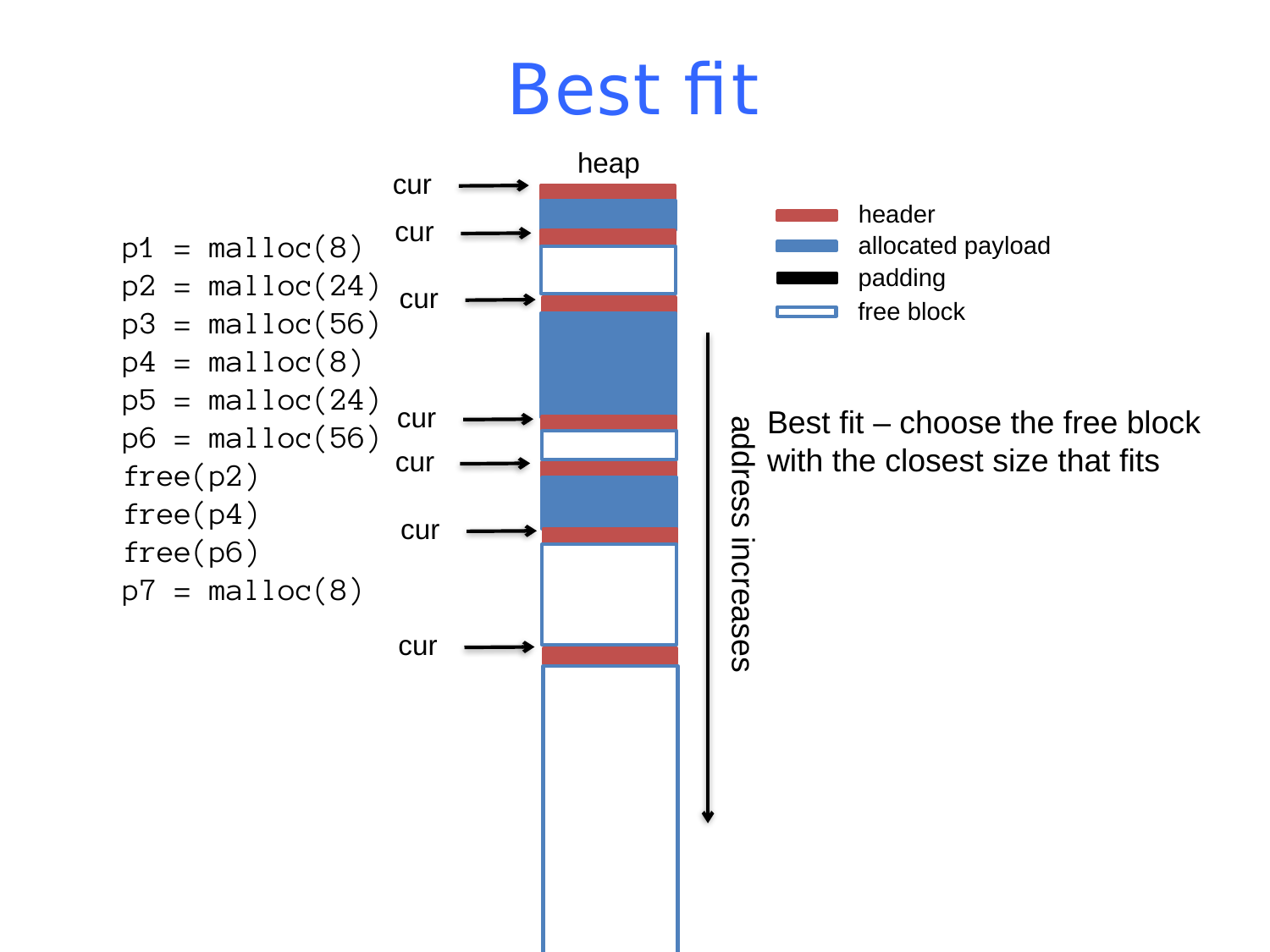

# Best fit
heap

header

allocated payload

padding

free block

address increases

cur
cur
p1 = malloc(8)
p2 = malloc(24)
p3 = malloc(56)
p4 = malloc(8)
p5 = malloc(24)
p6 = malloc(56)
free(p2)
free(p4)
free(p6)
p7 = malloc(8)

cur
cur
Best fit – choose the free block
with the closest size that fits
cur
cur
cur